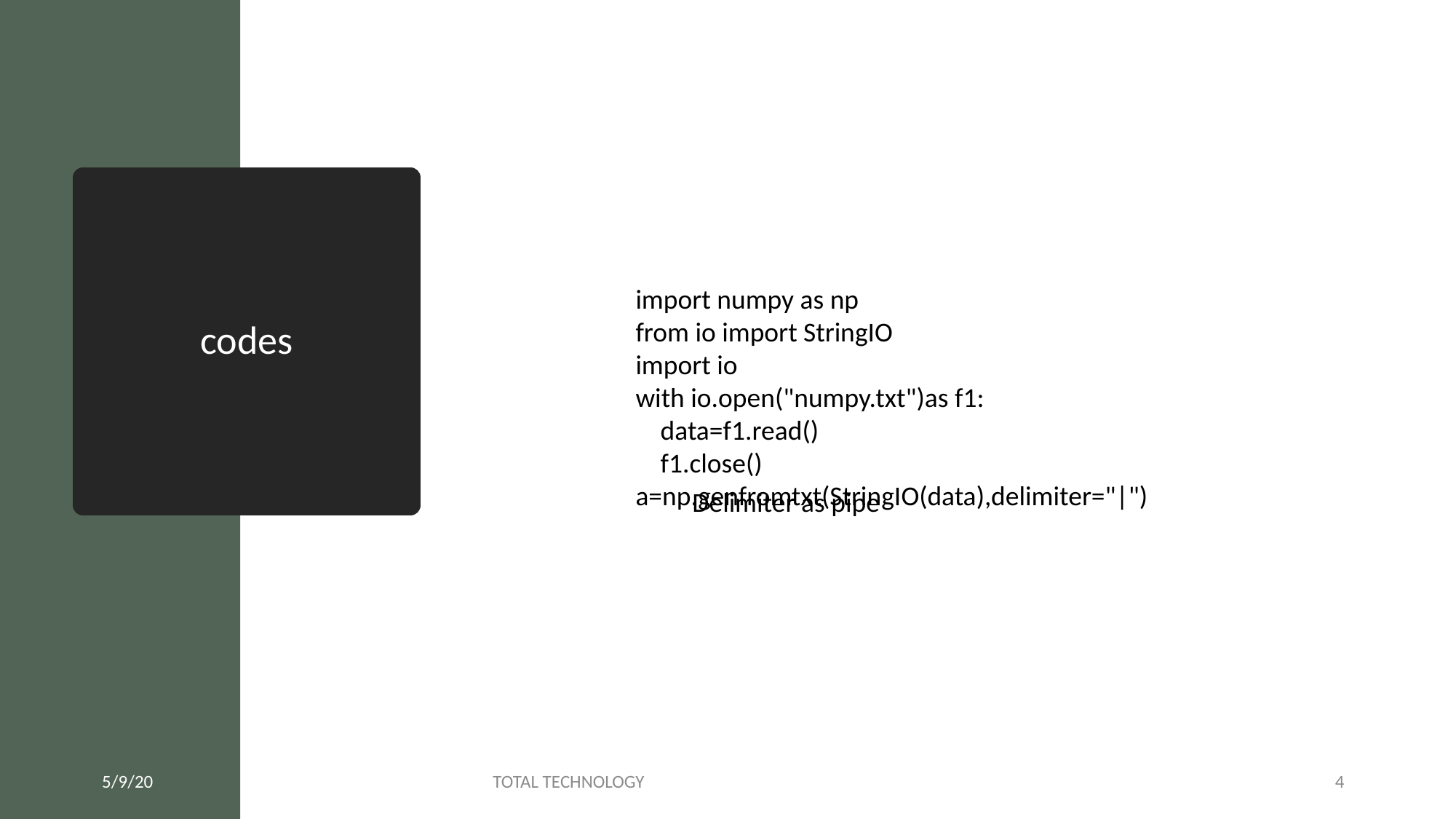

# codes
import numpy as np
from io import StringIO
import io
with io.open("numpy.txt")as f1:
    data=f1.read()
    f1.close()
a=np.genfromtxt(StringIO(data),delimiter="|")
Delimiter as pipe

5/9/20
TOTAL TECHNOLOGY
4